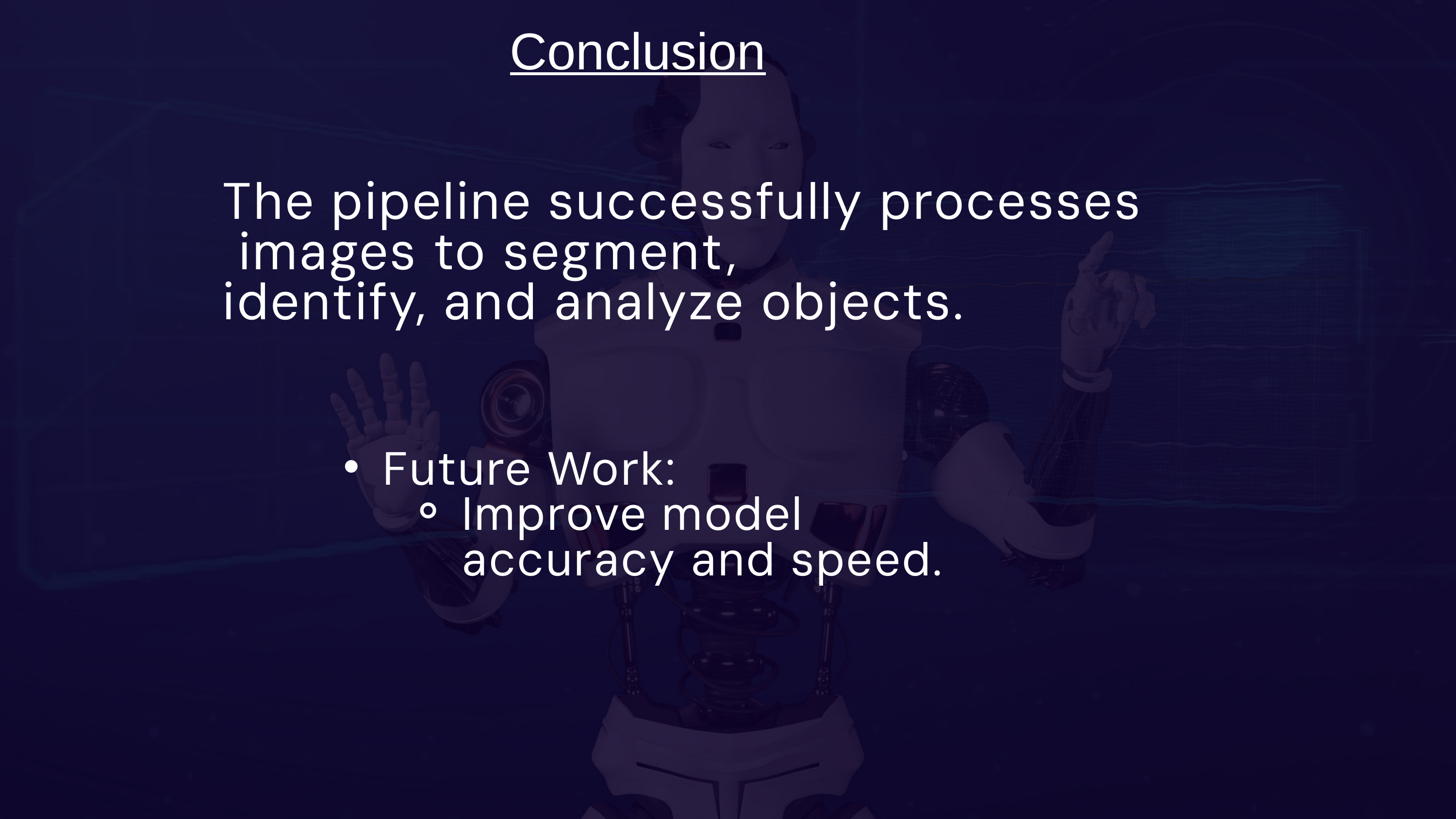

Conclusion

The pipeline successfully processes
 images to segment,
identify, and analyze objects.
Future Work:
Improve model accuracy and speed.